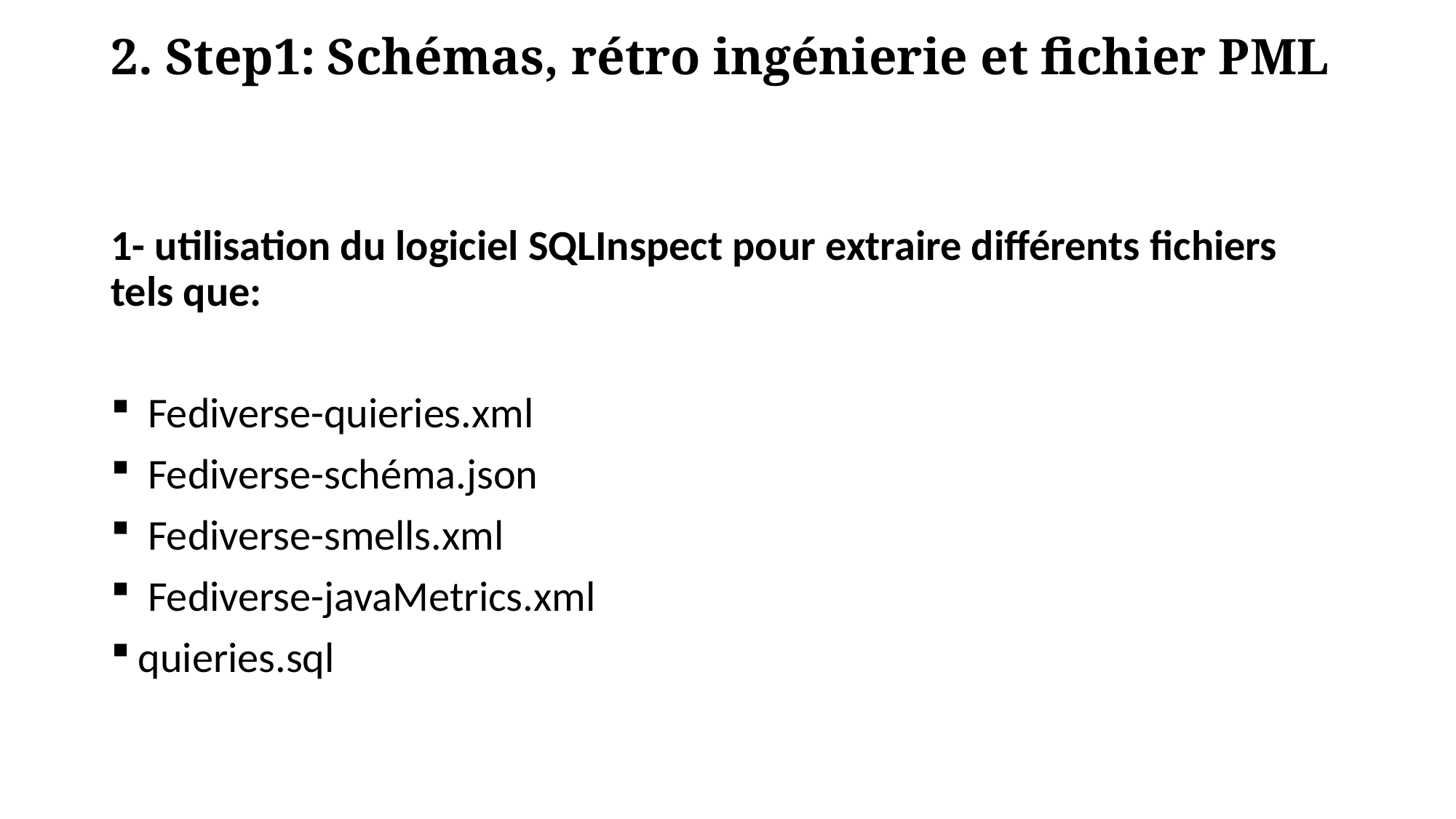

# 2. Step1: Schémas, rétro ingénierie et fichier PML
1- utilisation du logiciel SQLInspect pour extraire différents fichiers tels que:

 Fediverse-quieries.xml
 Fediverse-schéma.json
 Fediverse-smells.xml
 Fediverse-javaMetrics.xml
quieries.sql